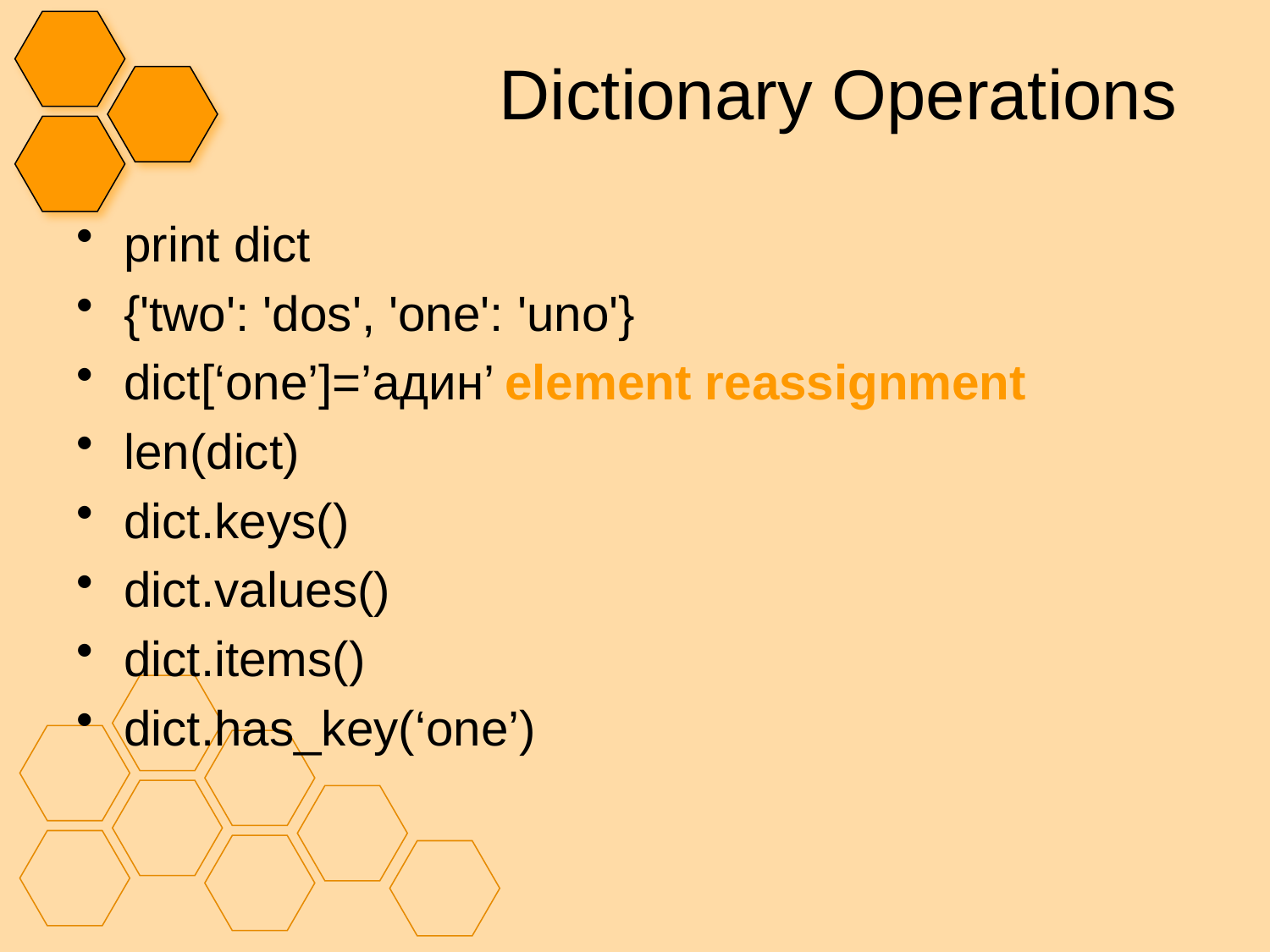

# Dictionary Operations
print dict
{'two': 'dos', 'one': 'uno'}
dict[‘one’]=’адин’	element reassignment
len(dict)
dict.keys()
dict.values()
dict.items()
dict.has_key(‘one’)